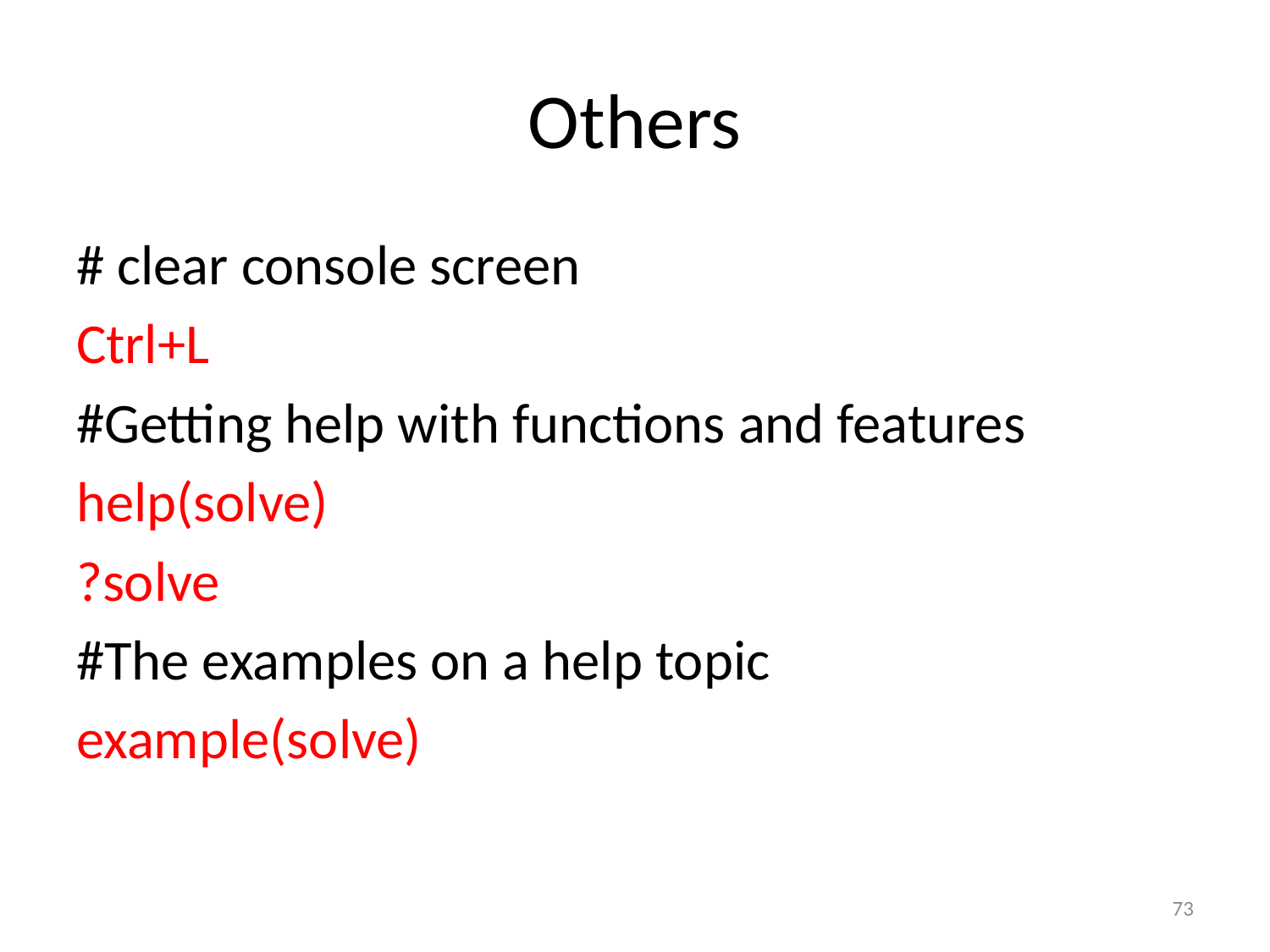

# Others
# clear console screen
Ctrl+L
#Getting help with functions and features
help(solve)
?solve
#The examples on a help topic
example(solve)
73